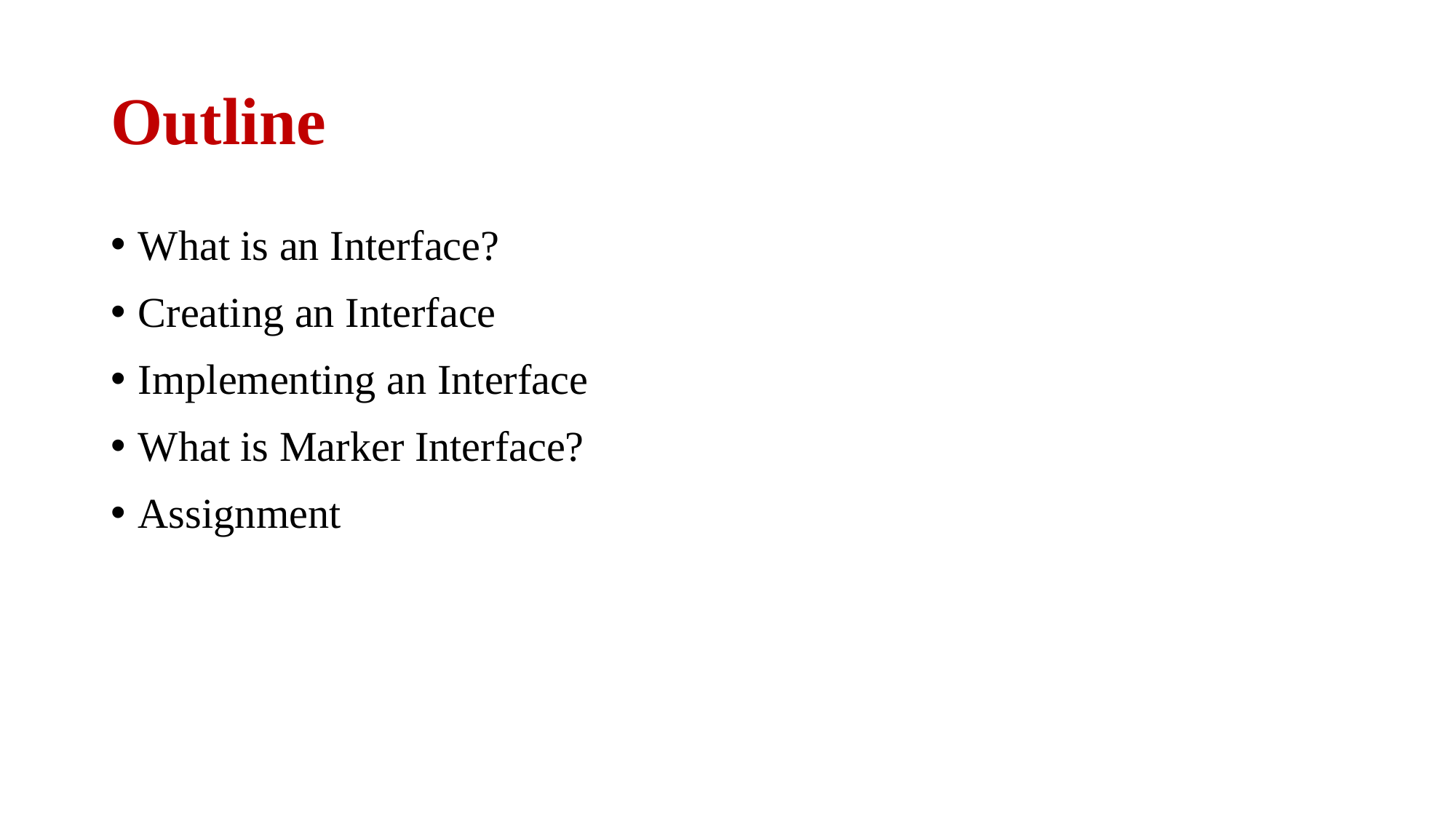

# Outline
What is an Interface?
Creating an Interface
Implementing an Interface
What is Marker Interface?
Assignment